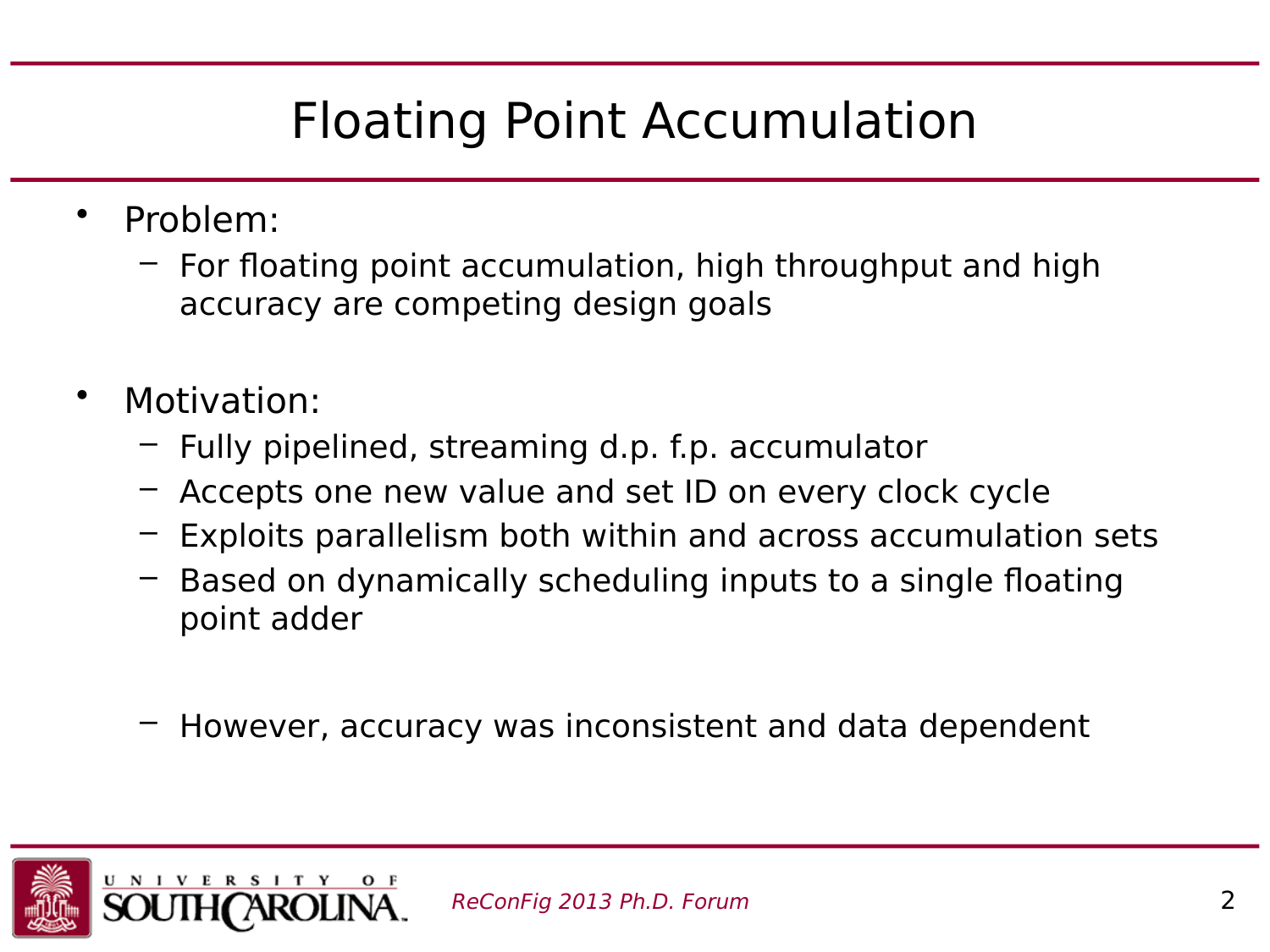

# Floating Point Accumulation
Problem:
For floating point accumulation, high throughput and high accuracy are competing design goals

Motivation:
Fully pipelined, streaming d.p. f.p. accumulator
Accepts one new value and set ID on every clock cycle
Exploits parallelism both within and across accumulation sets
Based on dynamically scheduling inputs to a single floating point adder

However, accuracy was inconsistent and data dependent

ReConFig 2013 Ph.D. Forum				 2